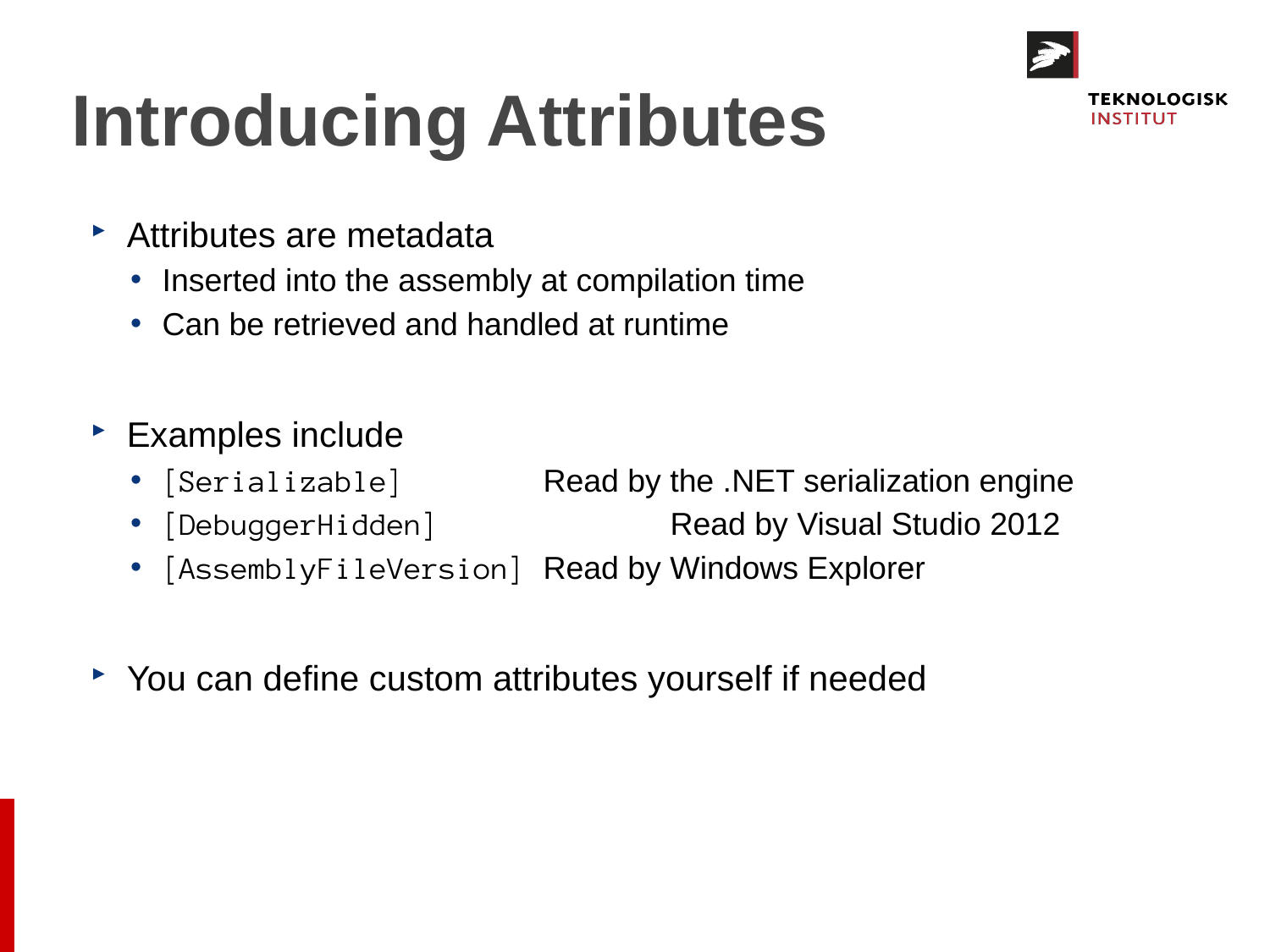

# Introducing Attributes
Attributes are metadata
Inserted into the assembly at compilation time
Can be retrieved and handled at runtime

Examples include
[Serializable]		Read by the .NET serialization engine
[DebuggerHidden]		Read by Visual Studio 2012
[AssemblyFileVersion]	Read by Windows Explorer

You can define custom attributes yourself if needed